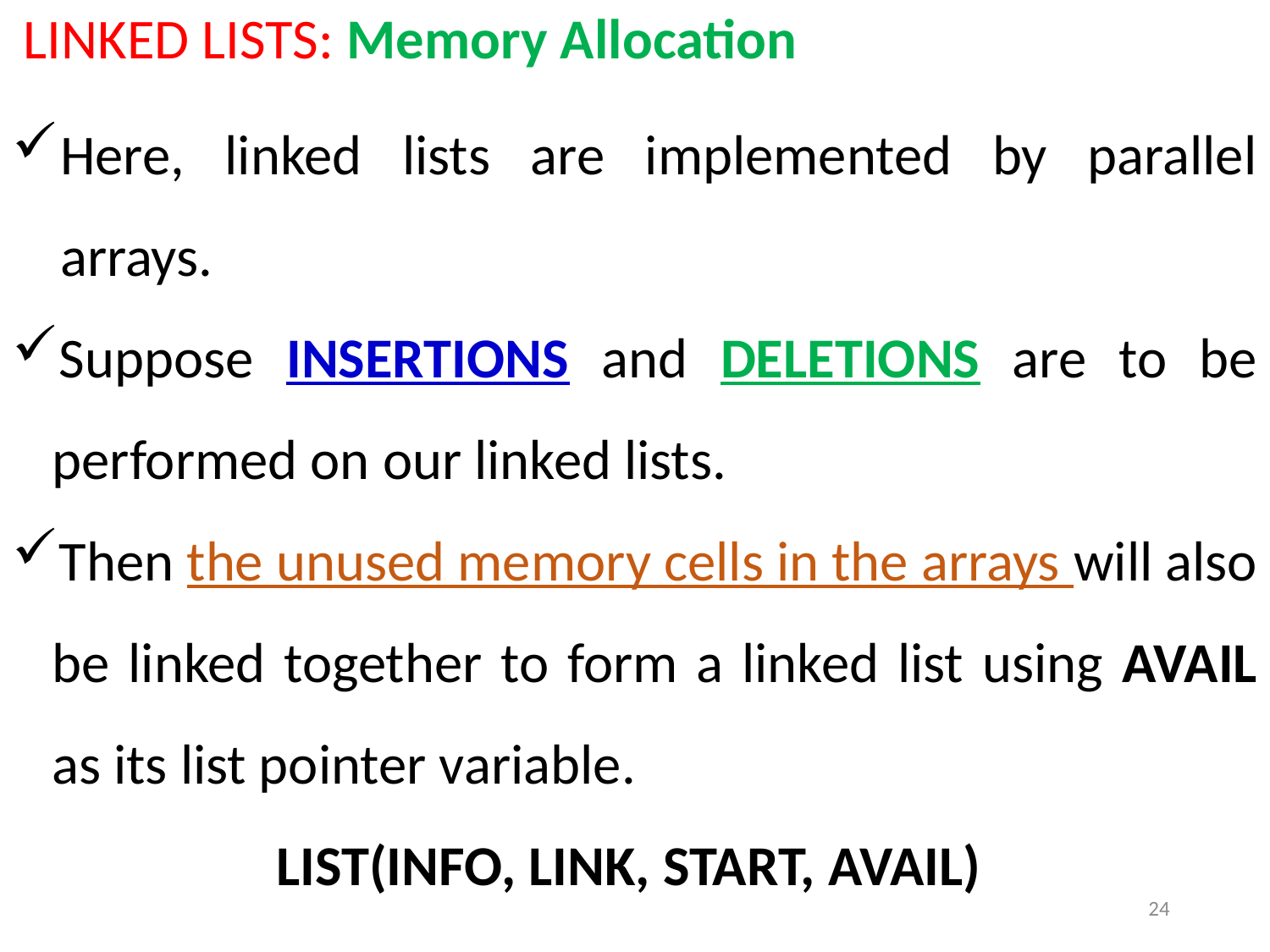

LINKED LISTS: Memory Allocation
Here, linked lists are implemented by parallel arrays.
Suppose INSERTIONS and DELETIONS are to be performed on our linked lists.
Then the unused memory cells in the arrays will also be linked together to form a linked list using AVAIL as its list pointer variable.
LIST(INFO, LINK, START, AVAIL)
24